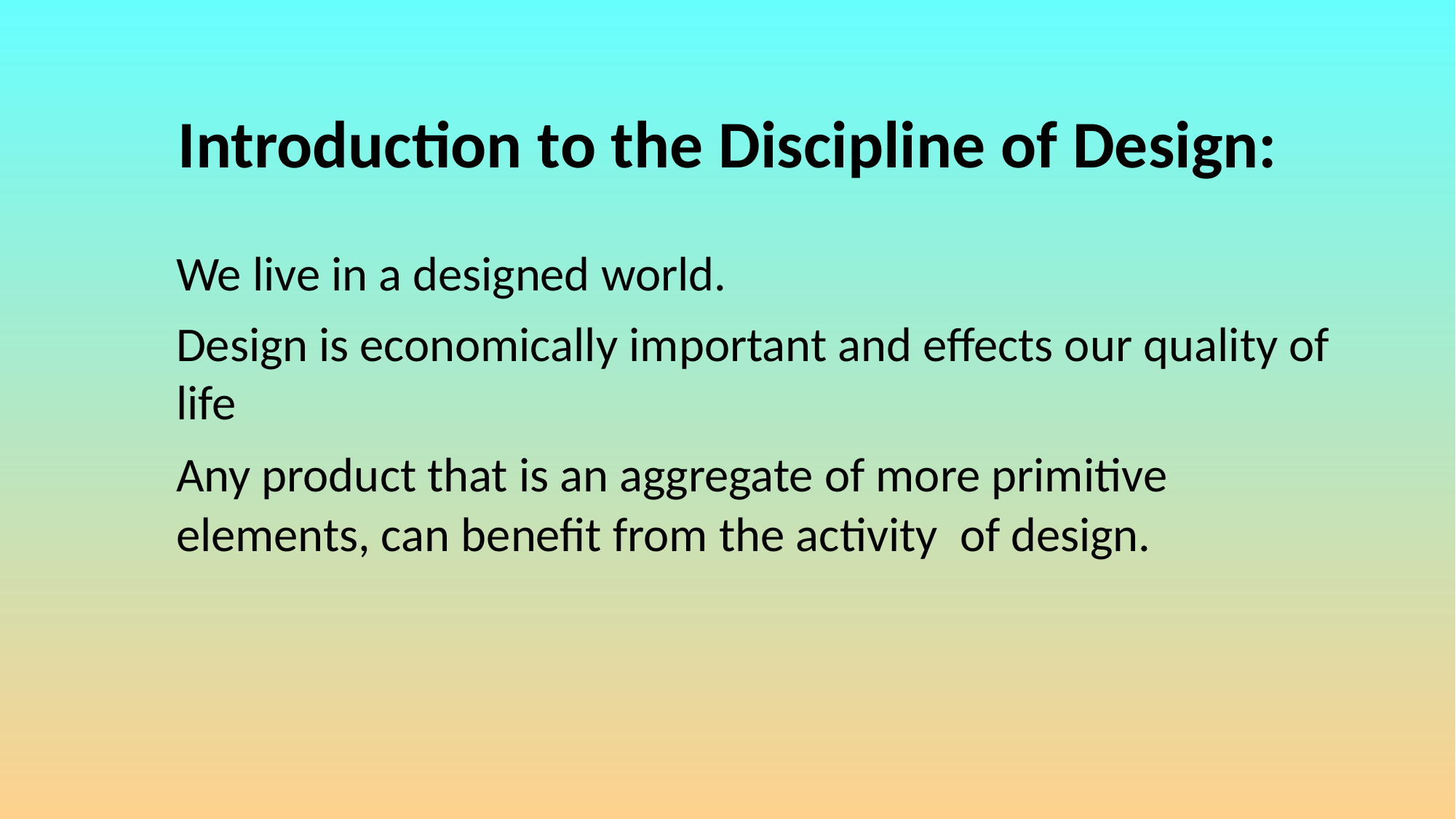

# Introduction to the Discipline of Design:
We live in a designed world.
Design is economically important and effects our quality of life
Any product that is an aggregate of more primitive elements, can benefit from the activity  of design.